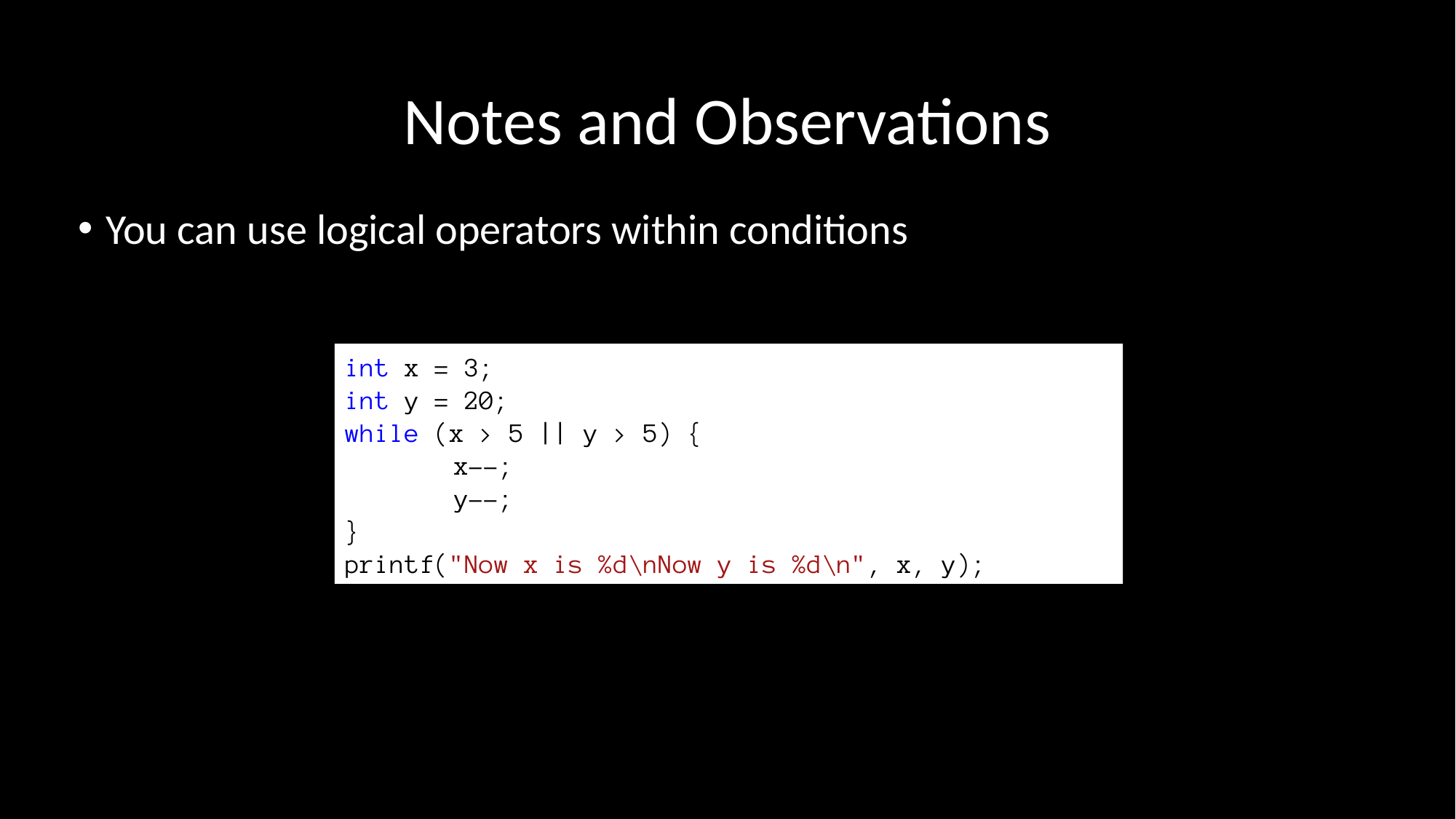

# Notes and Observations
You can use logical operators within conditions
int x = 3;
int y = 20;
while (x > 5 || y > 5) {
	x--;
	y--;
}
printf("Now x is %d\nNow y is %d\n", x, y);